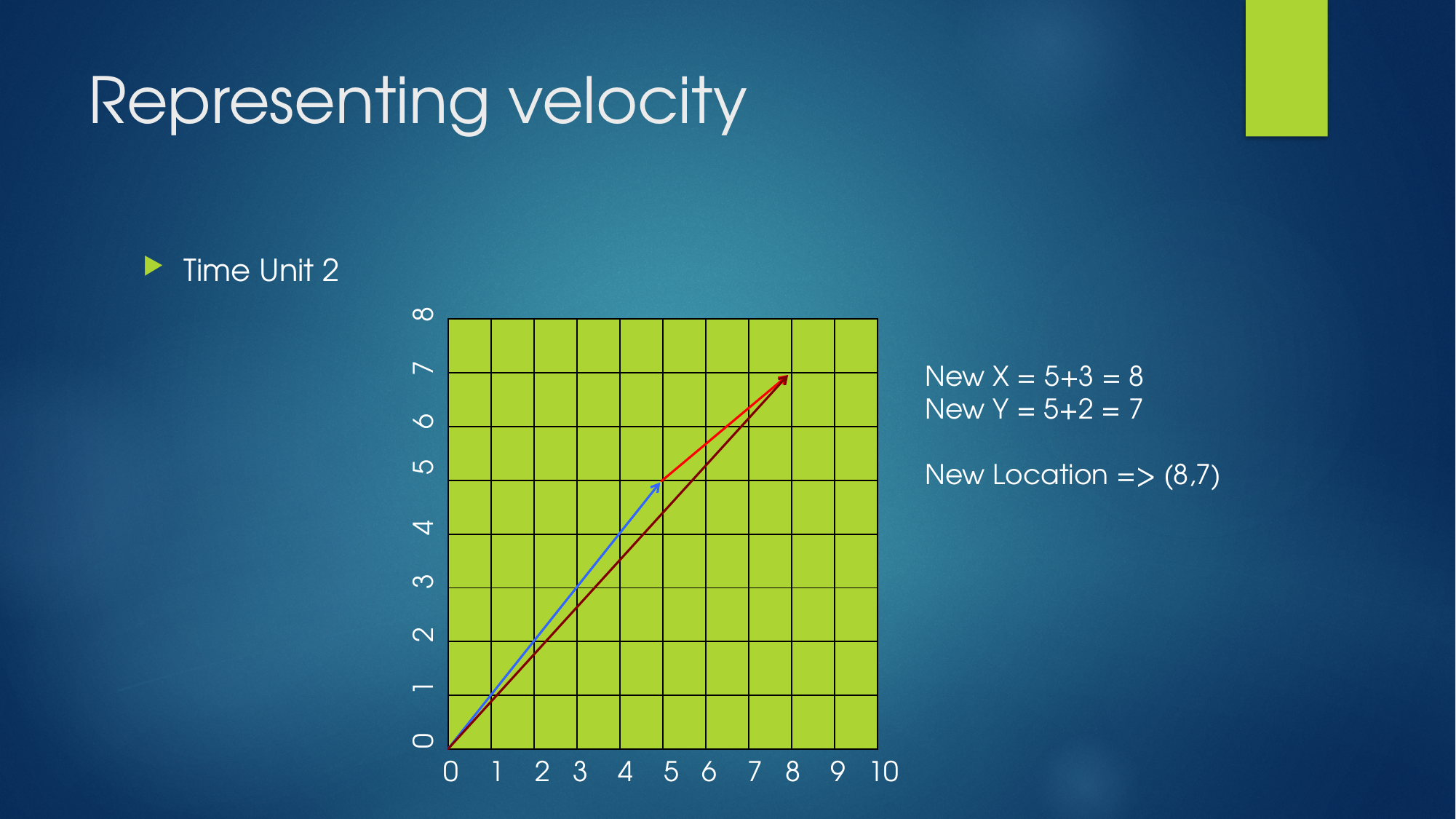

# Representing velocity
Time Unit 2
|  |  |  |  |  |  |  |  |  |  |
| --- | --- | --- | --- | --- | --- | --- | --- | --- | --- |
|  |  |  |  |  |  |  |  |  |  |
|  |  |  |  |  |  |  |  |  |  |
|  |  |  |  |  |  |  |  |  |  |
|  |  |  |  |  |  |  |  |  |  |
|  |  |  |  |  |  |  |  |  |  |
|  |  |  |  |  |  |  |  |  |  |
|  |  |  |  |  |  |  |  |  |  |
New X = 5+3 = 8
New Y = 5+2 = 7

New Location => (8,7)
0     1     2     3     4      5    6     7     8
0    1    2   3    4    5   6    7   8    9   10